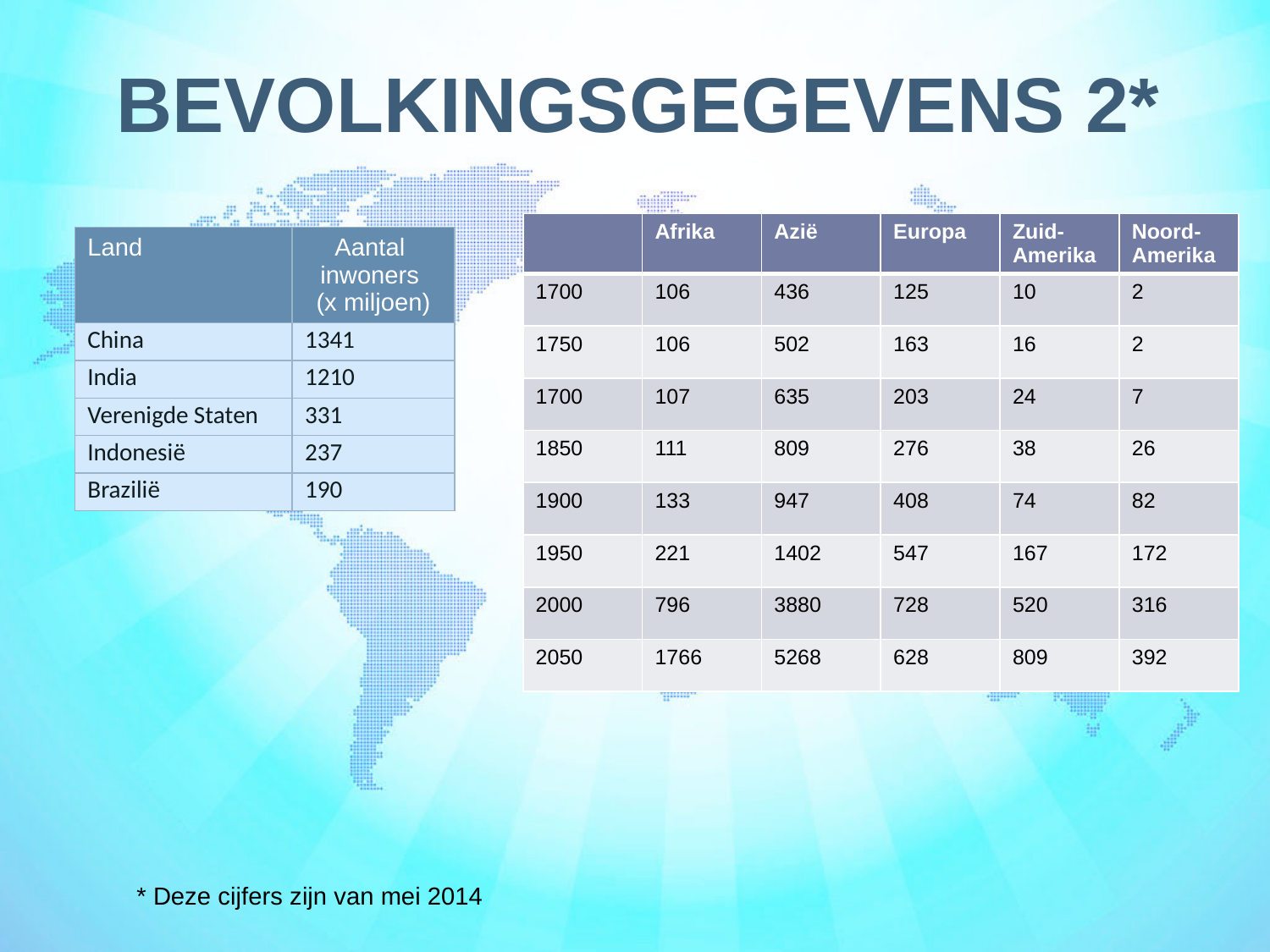

# Bevolkingsgegevens 2*
|  | Afrika | Azië | Europa | Zuid-Amerika | Noord-Amerika |
| --- | --- | --- | --- | --- | --- |
| 1700 | 106 | 436 | 125 | 10 | 2 |
| 1750 | 106 | 502 | 163 | 16 | 2 |
| 1700 | 107 | 635 | 203 | 24 | 7 |
| 1850 | 111 | 809 | 276 | 38 | 26 |
| 1900 | 133 | 947 | 408 | 74 | 82 |
| 1950 | 221 | 1402 | 547 | 167 | 172 |
| 2000 | 796 | 3880 | 728 | 520 | 316 |
| 2050 | 1766 | 5268 | 628 | 809 | 392 |
| Land | Aantal inwoners (x miljoen) |
| --- | --- |
| China | 1341 |
| India | 1210 |
| Verenigde Staten | 331 |
| Indonesië | 237 |
| Brazilië | 190 |
* Deze cijfers zijn van mei 2014